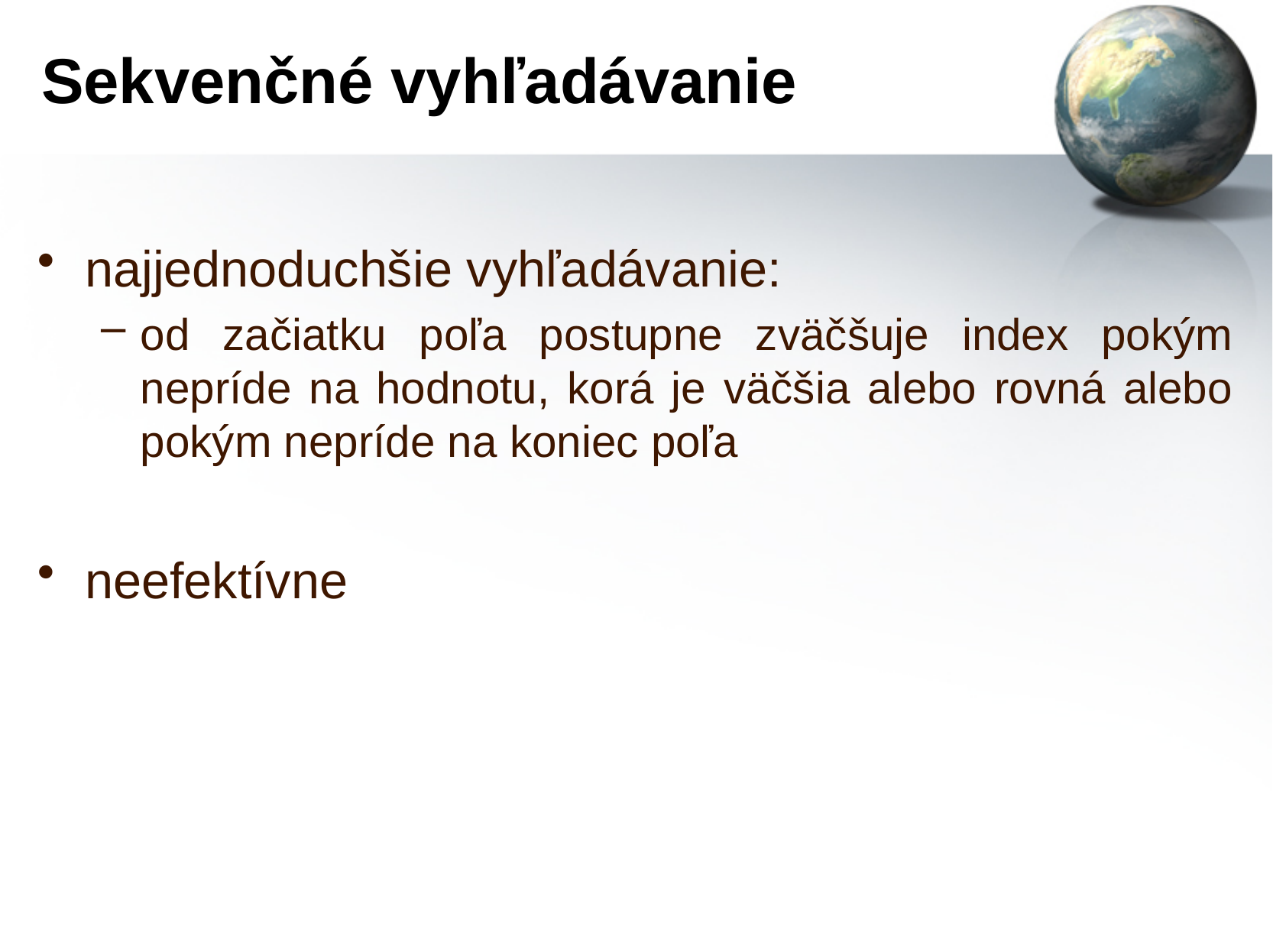

# Sekvenčné vyhľadávanie
najjednoduchšie vyhľadávanie:
od začiatku poľa postupne zväčšuje index pokým nepríde na hodnotu, korá je väčšia alebo rovná alebo pokým nepríde na koniec poľa

neefektívne